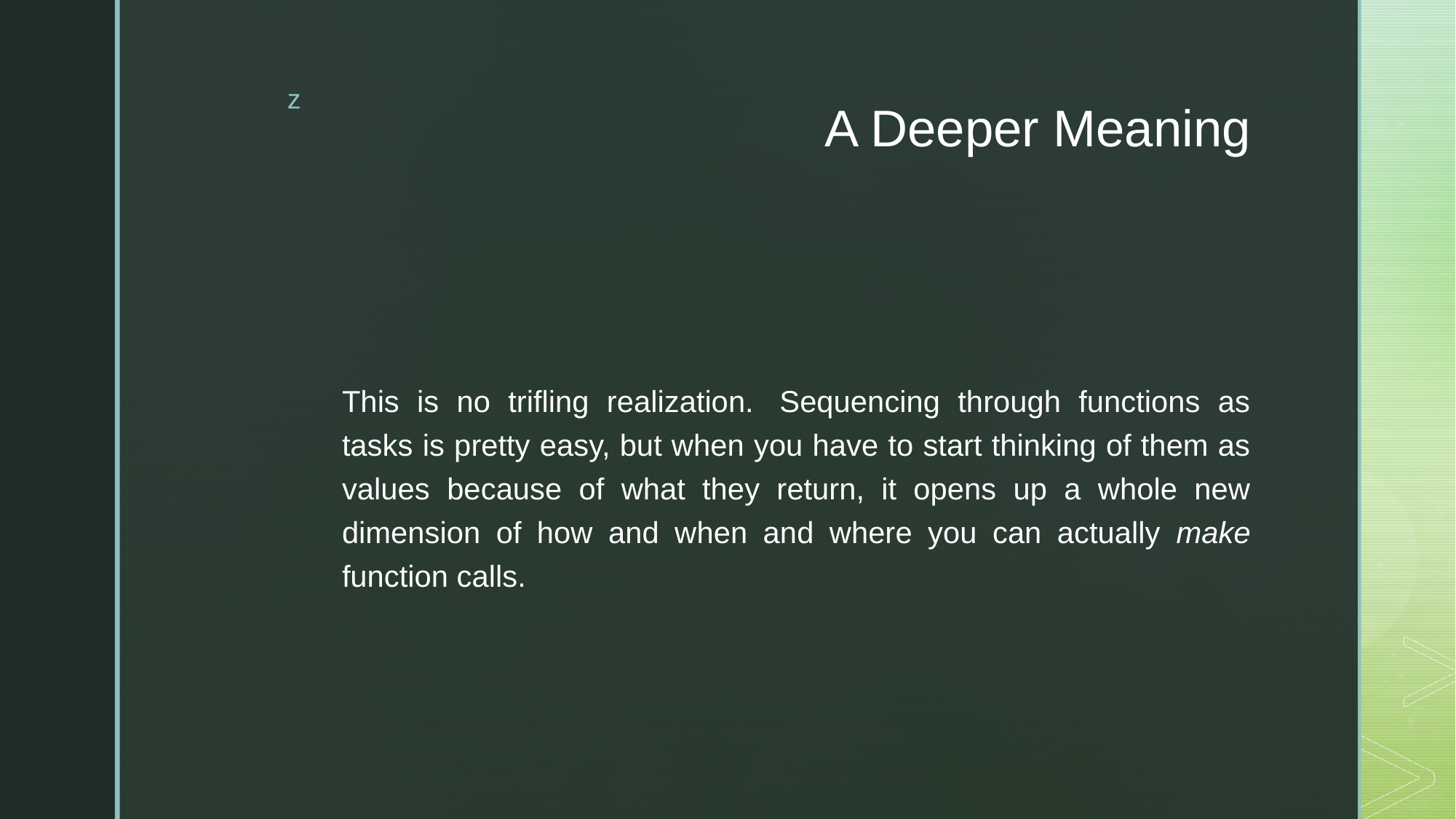

# A Deeper Meaning
This is no trifling realization.  Sequencing through functions as tasks is pretty easy, but when you have to start thinking of them as values because of what they return, it opens up a whole new dimension of how and when and where you can actually make function calls.